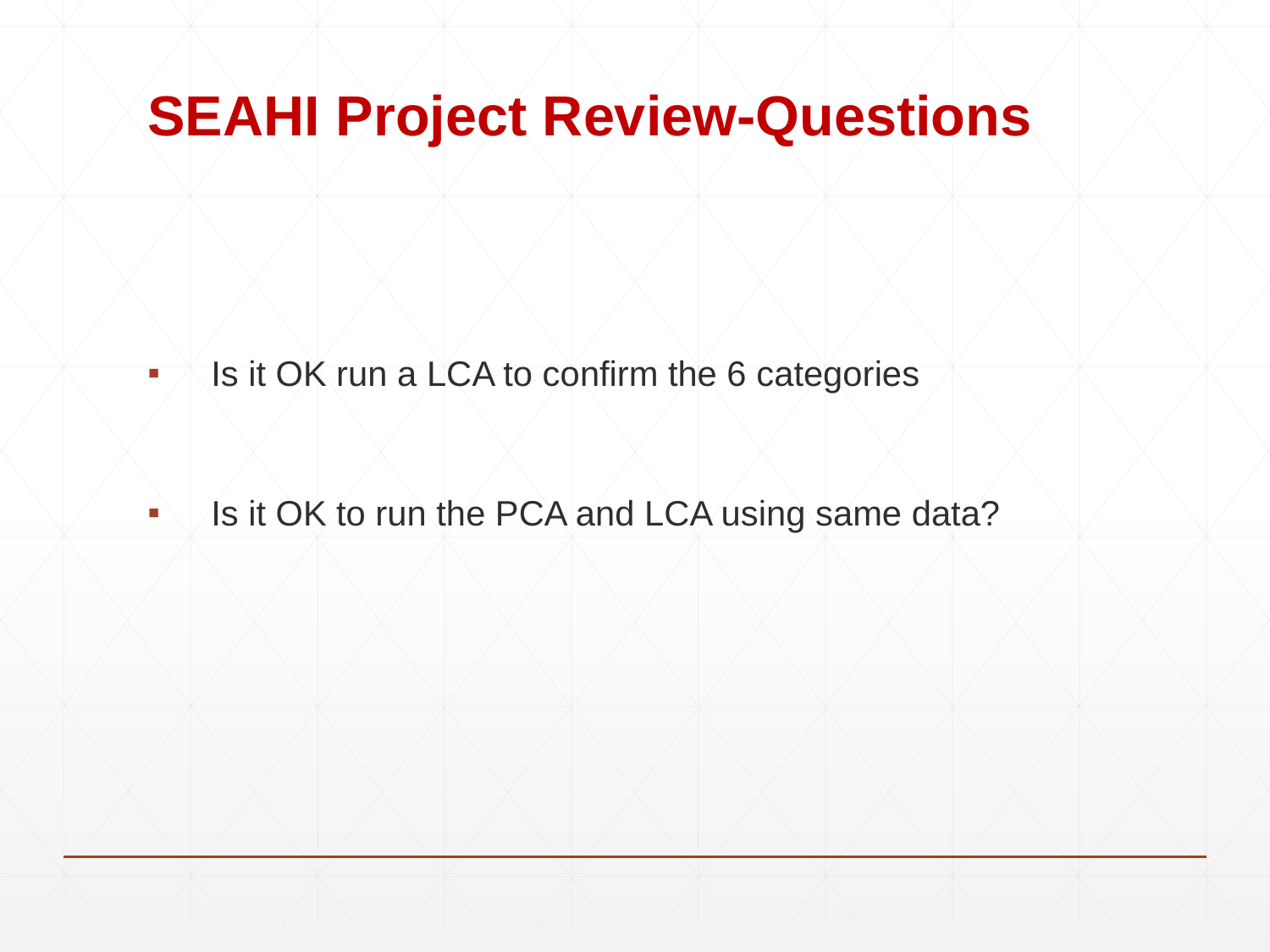

# SEAHI Project Review-Questions

Is it OK run a LCA to confirm the 6 categories

Is it OK to run the PCA and LCA using same data?